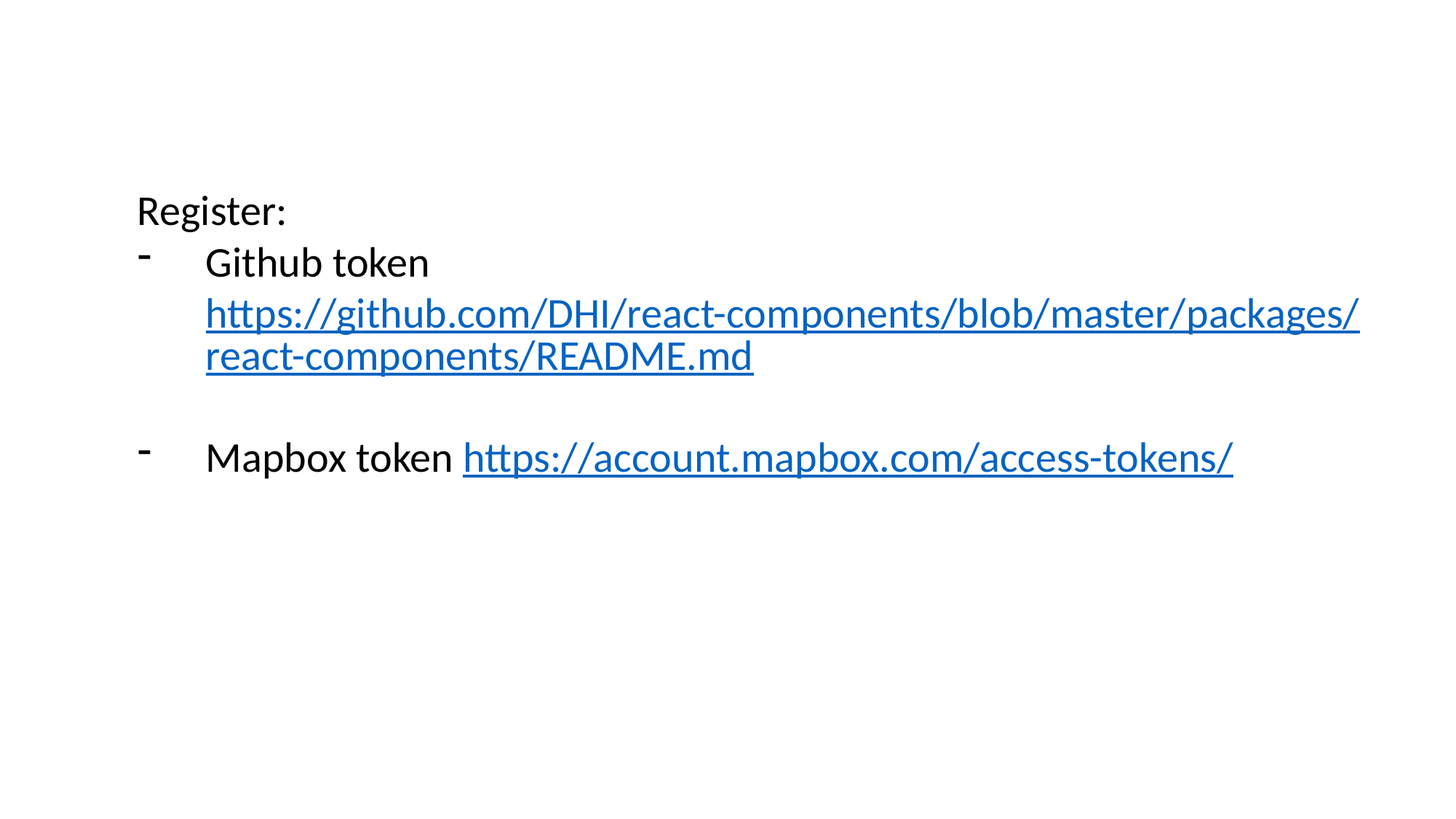

Register:
Github token https://github.com/DHI/react-components/blob/master/packages/react-components/README.md
Mapbox token https://account.mapbox.com/access-tokens/